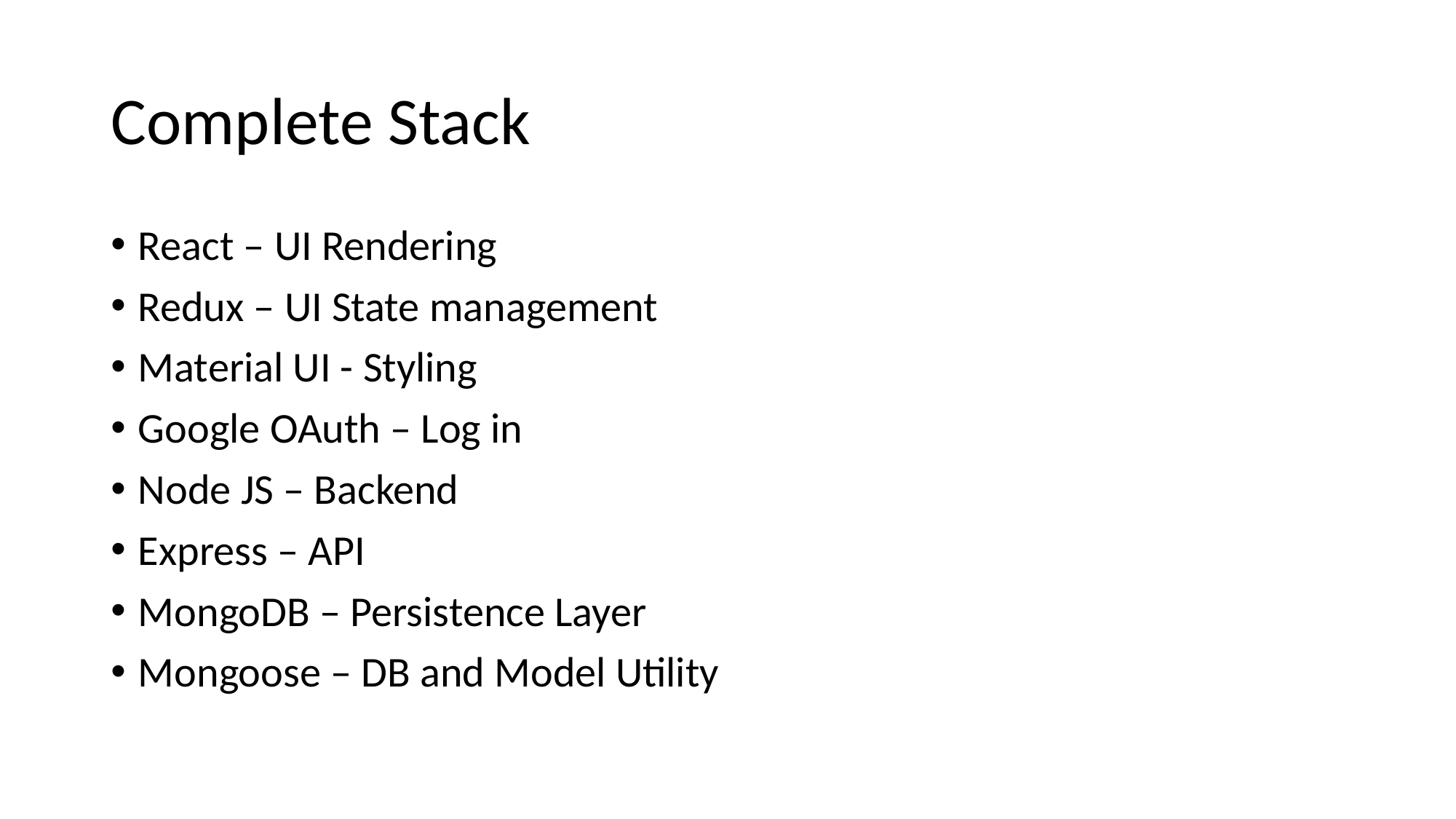

# Complete Stack
React – UI Rendering
Redux – UI State management
Material UI - Styling
Google OAuth – Log in
Node JS – Backend
Express – API
MongoDB – Persistence Layer
Mongoose – DB and Model Utility